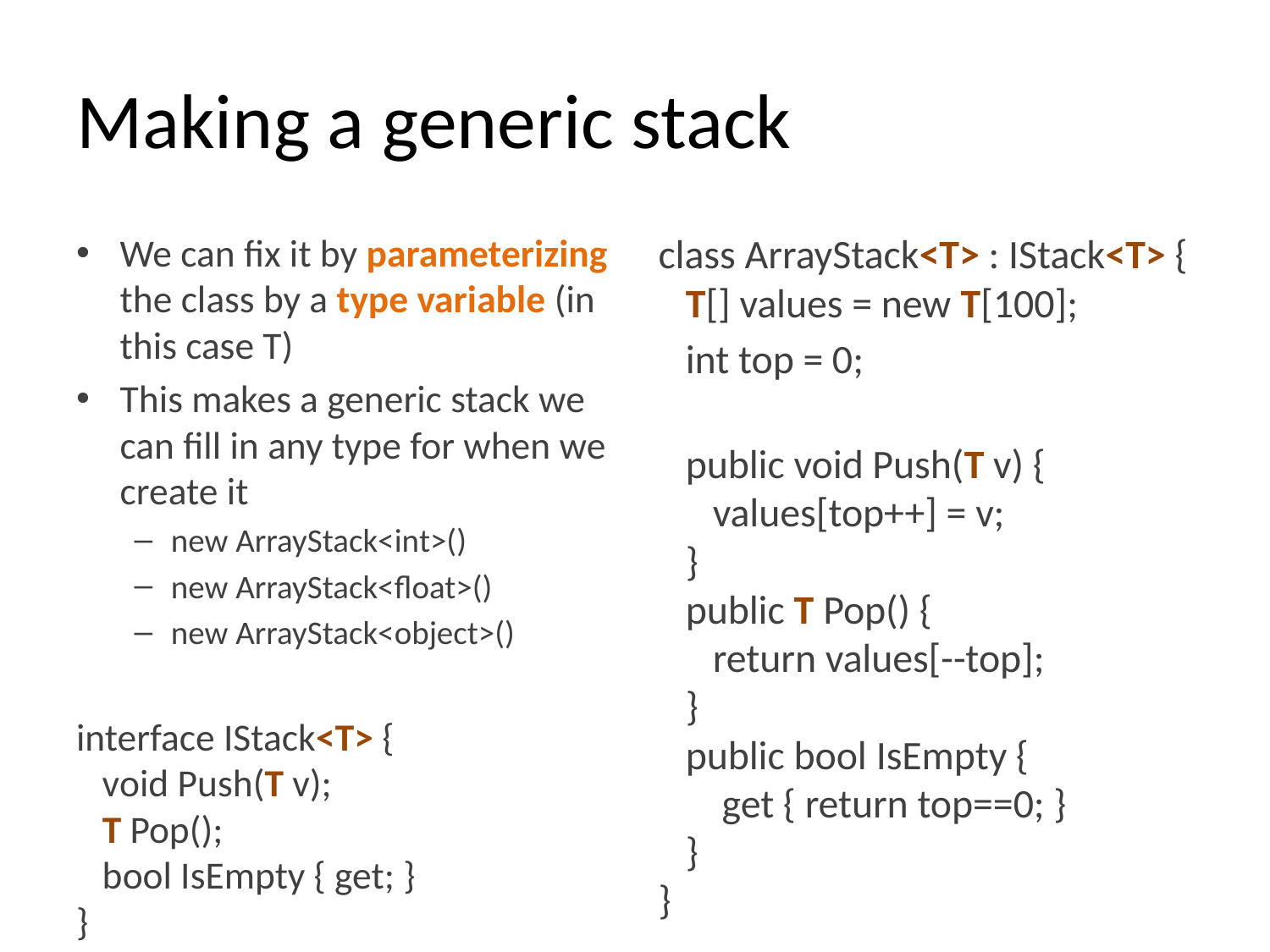

# Making a generic stack
We can fix it by parameterizing the class by a type variable (in this case T)
This makes a generic stack we can fill in any type for when we create it
new ArrayStack<int>()
new ArrayStack<float>()
new ArrayStack<object>()

interface IStack<T> {
   void Push(T v);
   T Pop();
   bool IsEmpty { get; }
}
class ArrayStack<T> : IStack<T> {
   T[] values = new T[100];
   int top = 0;
   public void Push(T v) {
      values[top++] = v;
   }
   public T Pop() {
      return values[--top];
   }
   public bool IsEmpty {
       get { return top==0; }
   }
}